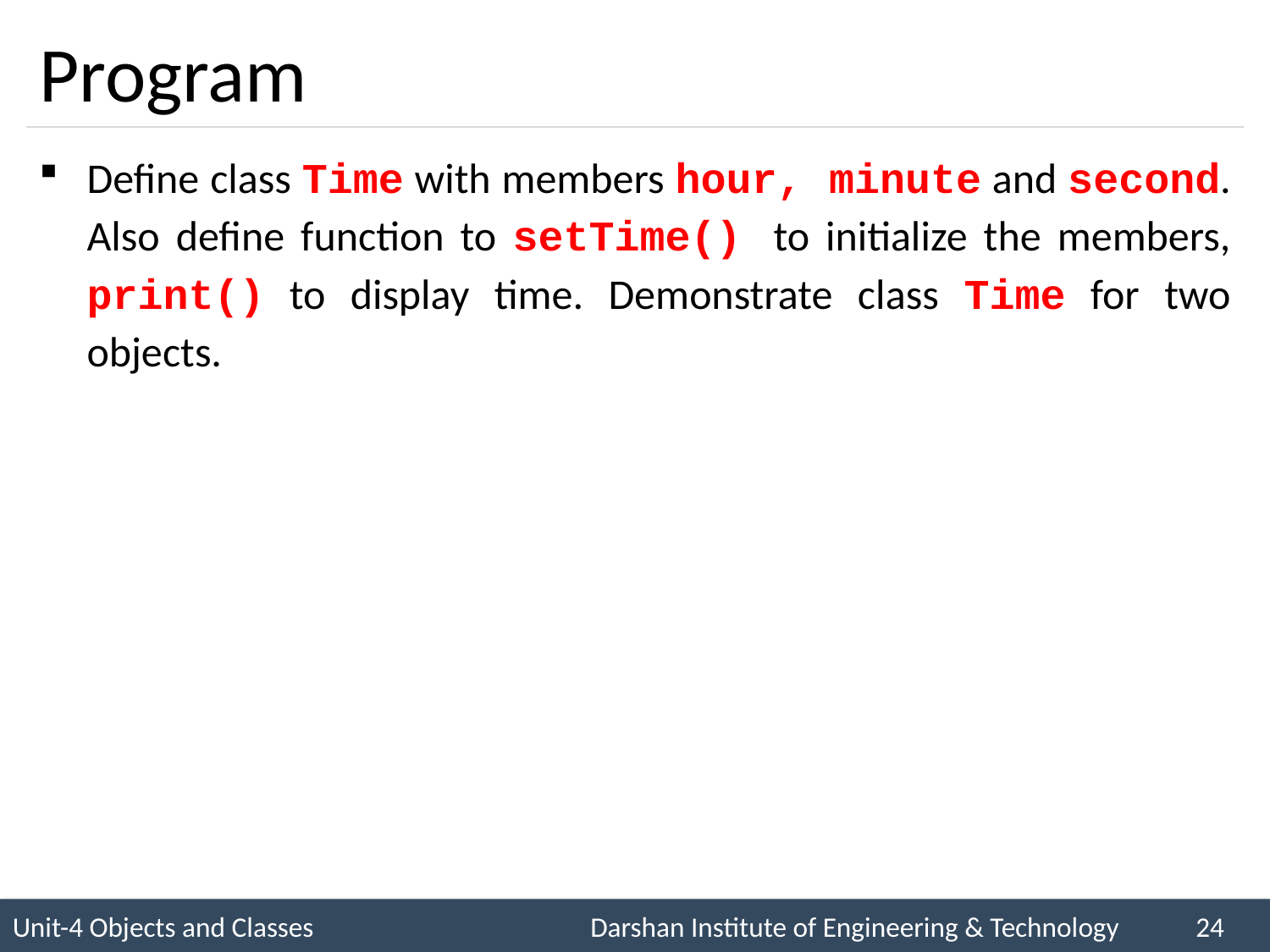

# Program
Define class Time with members hour, minute and second. Also define function to setTime() to initialize the members, print() to display time. Demonstrate class Time for two objects.